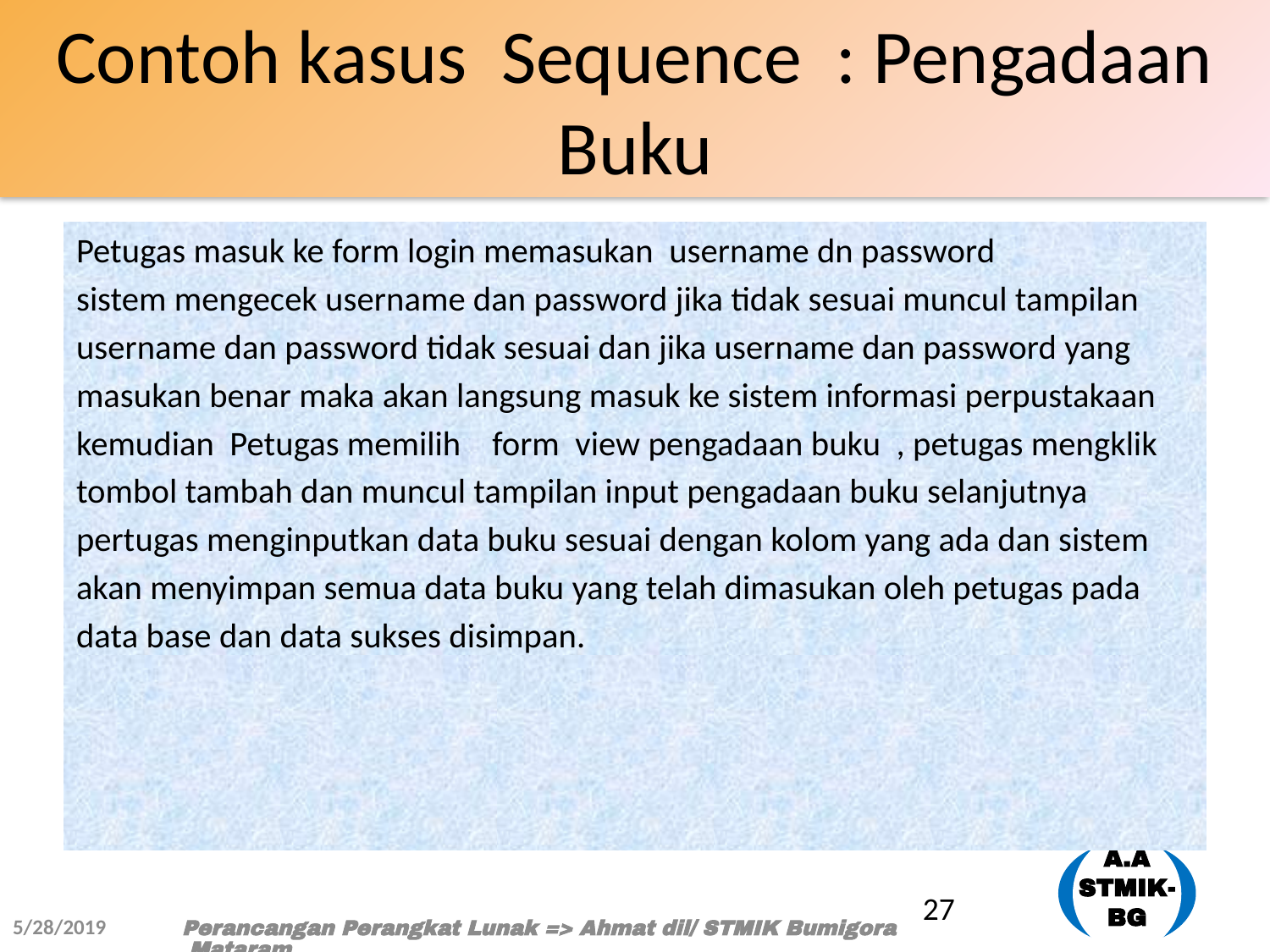

# Contoh kasus  Sequence  : Pengadaan Buku
Petugas masuk ke form login memasukan  username dn password
sistem mengecek username dan password jika tidak sesuai muncul tampilan
username dan password tidak sesuai dan jika username dan password yang
masukan benar maka akan langsung masuk ke sistem informasi perpustakaan
kemudian  Petugas memilih    form  view pengadaan buku  , petugas mengklik
tombol tambah dan muncul tampilan input pengadaan buku selanjutnya
pertugas menginputkan data buku sesuai dengan kolom yang ada dan sistem
akan menyimpan semua data buku yang telah dimasukan oleh petugas pada
data base dan data sukses disimpan.
27
5/28/2019
Perancangan Perangkat Lunak => Ahmat dil/ STMIK Bumigora Mataram